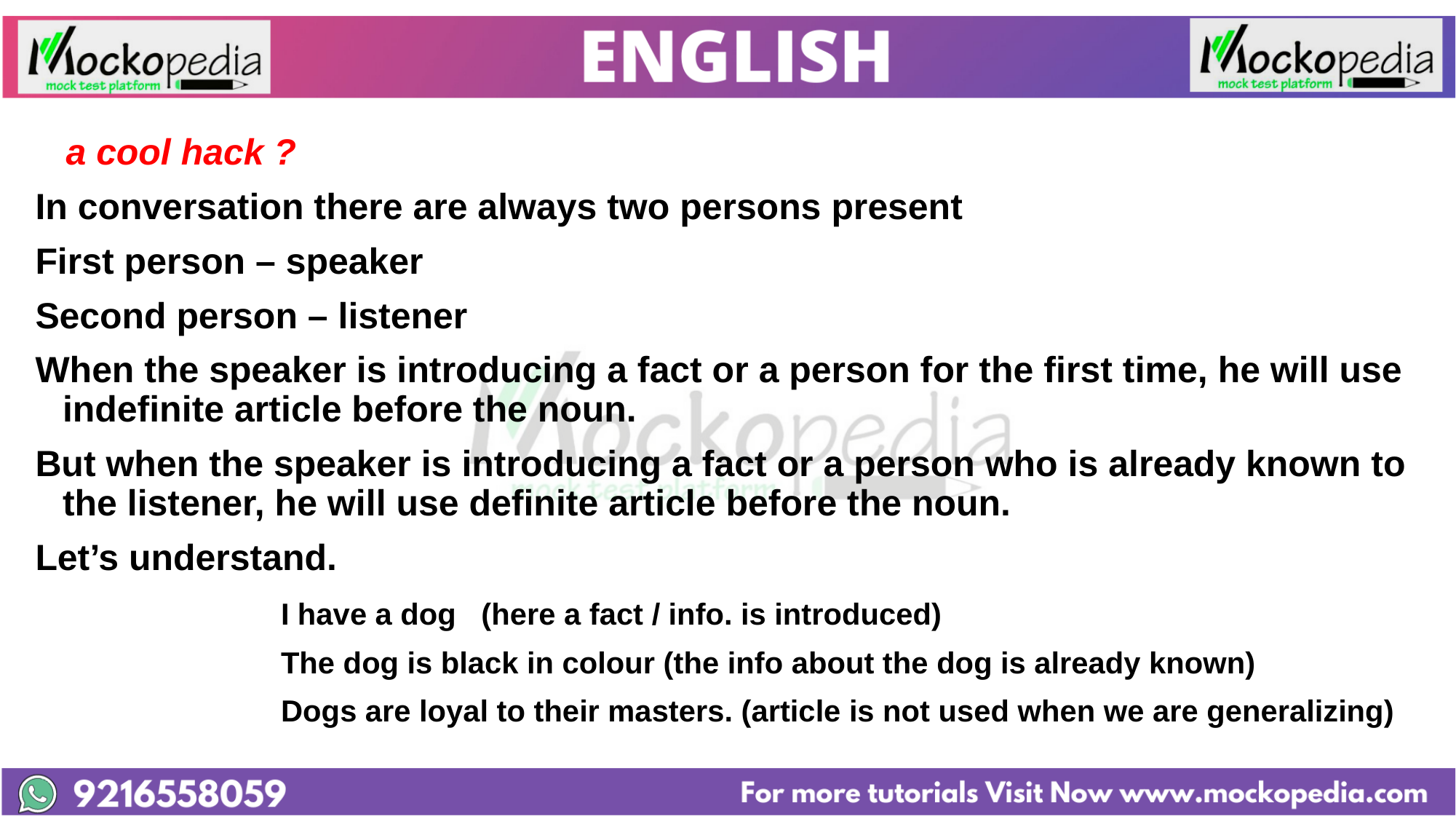

a cool hack ?
In conversation there are always two persons present
First person – speaker
Second person – listener
When the speaker is introducing a fact or a person for the first time, he will use indefinite article before the noun.
But when the speaker is introducing a fact or a person who is already known to the listener, he will use definite article before the noun.
Let’s understand.
			I have a dog   (here a fact / info. is introduced)
			The dog is black in colour (the info about the dog is already known)
			Dogs are loyal to their masters. (article is not used when we are generalizing)